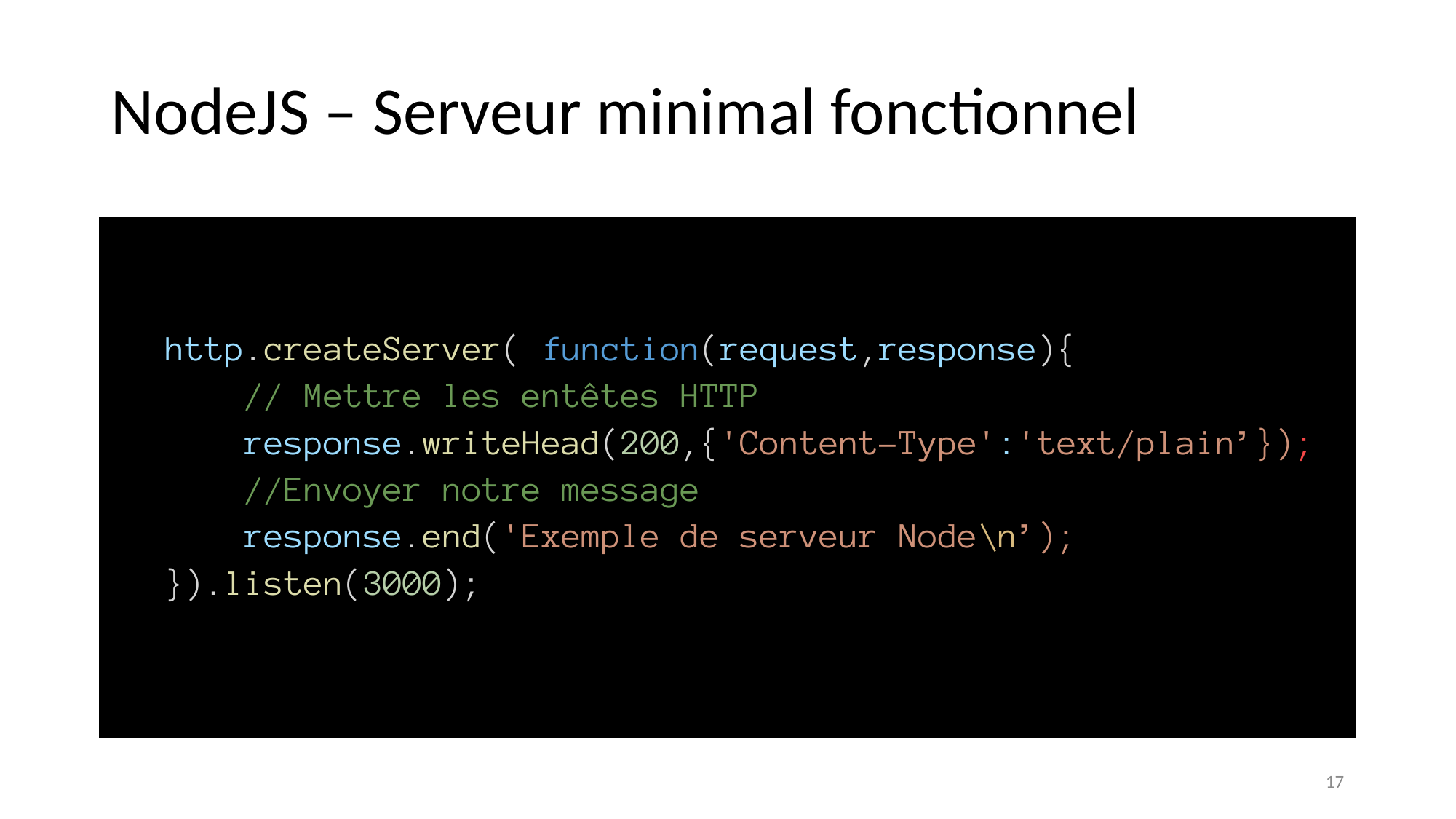

# NodeJS – Serveur minimal fonctionnel

http.createServer( function(request,response){
    // Mettre les entêtes HTTP
    response.writeHead(200,{'Content-Type':'text/plain’});
    //Envoyer notre message
    response.end('Exemple de serveur Node\n’);
}).listen(3000);

17